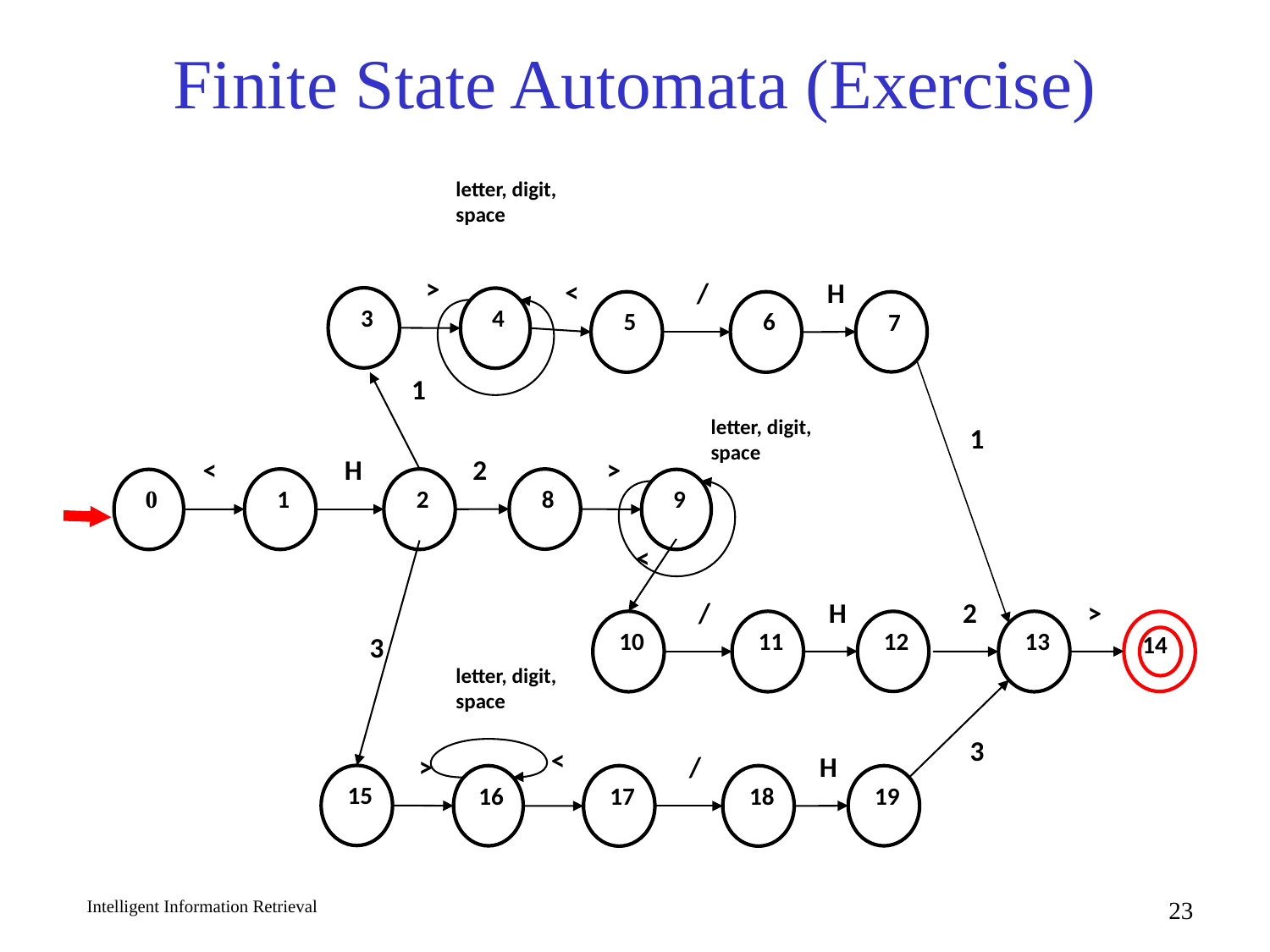

# Finite State Automata (Exercise)
letter, digit, space
>
<
/
H

4

3
5
6
7
1
letter, digit, space
1
<
H
2
>

0

9
1
2
8

<
/
H
2
>

10
11
12
13
14
3

letter, digit, space
3
<
>
/
H

16

15
17
18
19
Intelligent Information Retrieval
23